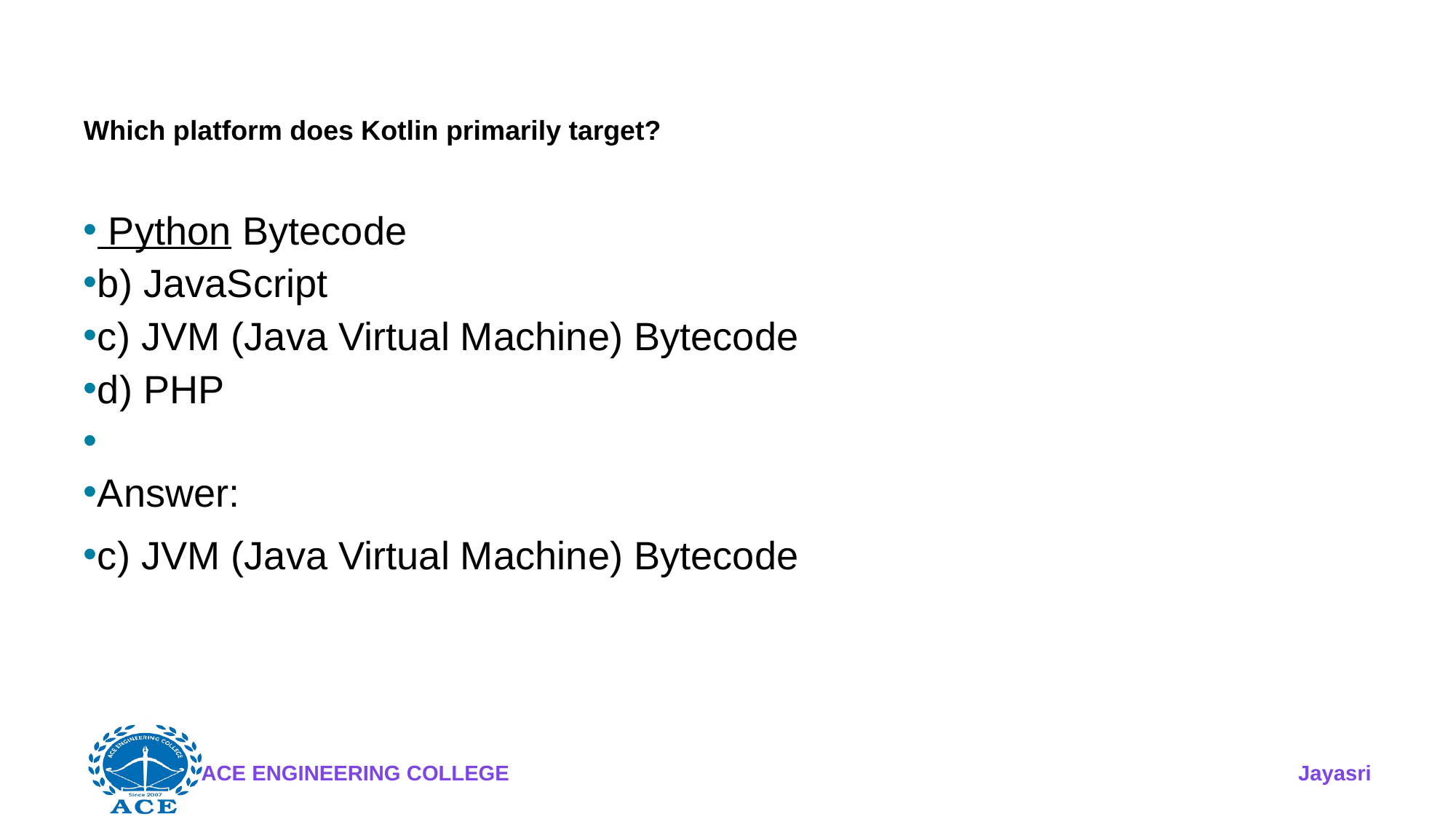

# Which platform does Kotlin primarily target?
 Python Bytecode
b) JavaScript
c) JVM (Java Virtual Machine) Bytecode
d) PHP

Answer:
c) JVM (Java Virtual Machine) Bytecode